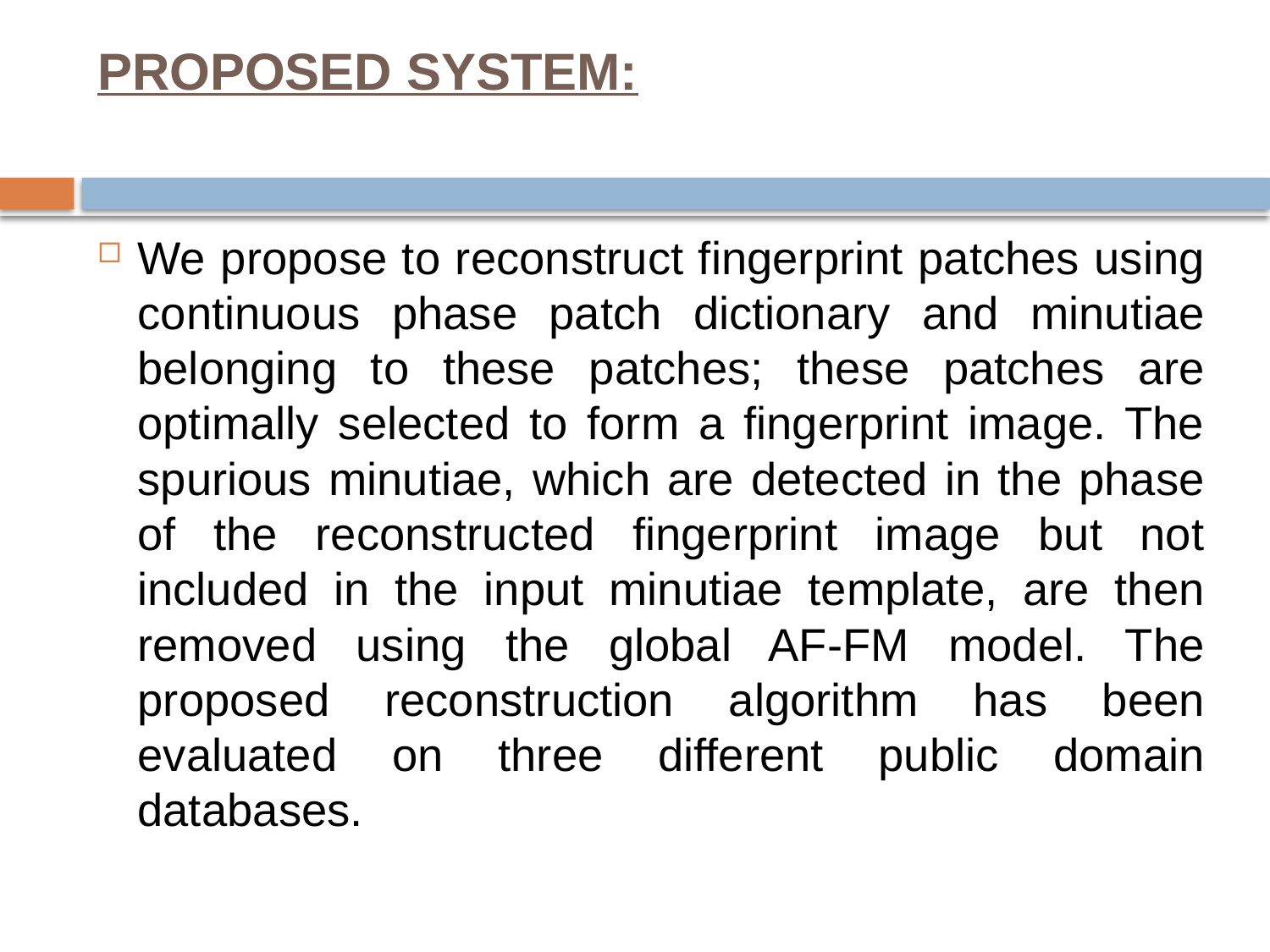

# PROPOSED SYSTEM:
We propose to reconstruct fingerprint patches using continuous phase patch dictionary and minutiae belonging to these patches; these patches are optimally selected to form a fingerprint image. The spurious minutiae, which are detected in the phase of the reconstructed fingerprint image but not included in the input minutiae template, are then removed using the global AF-FM model. The proposed reconstruction algorithm has been evaluated on three different public domain databases.